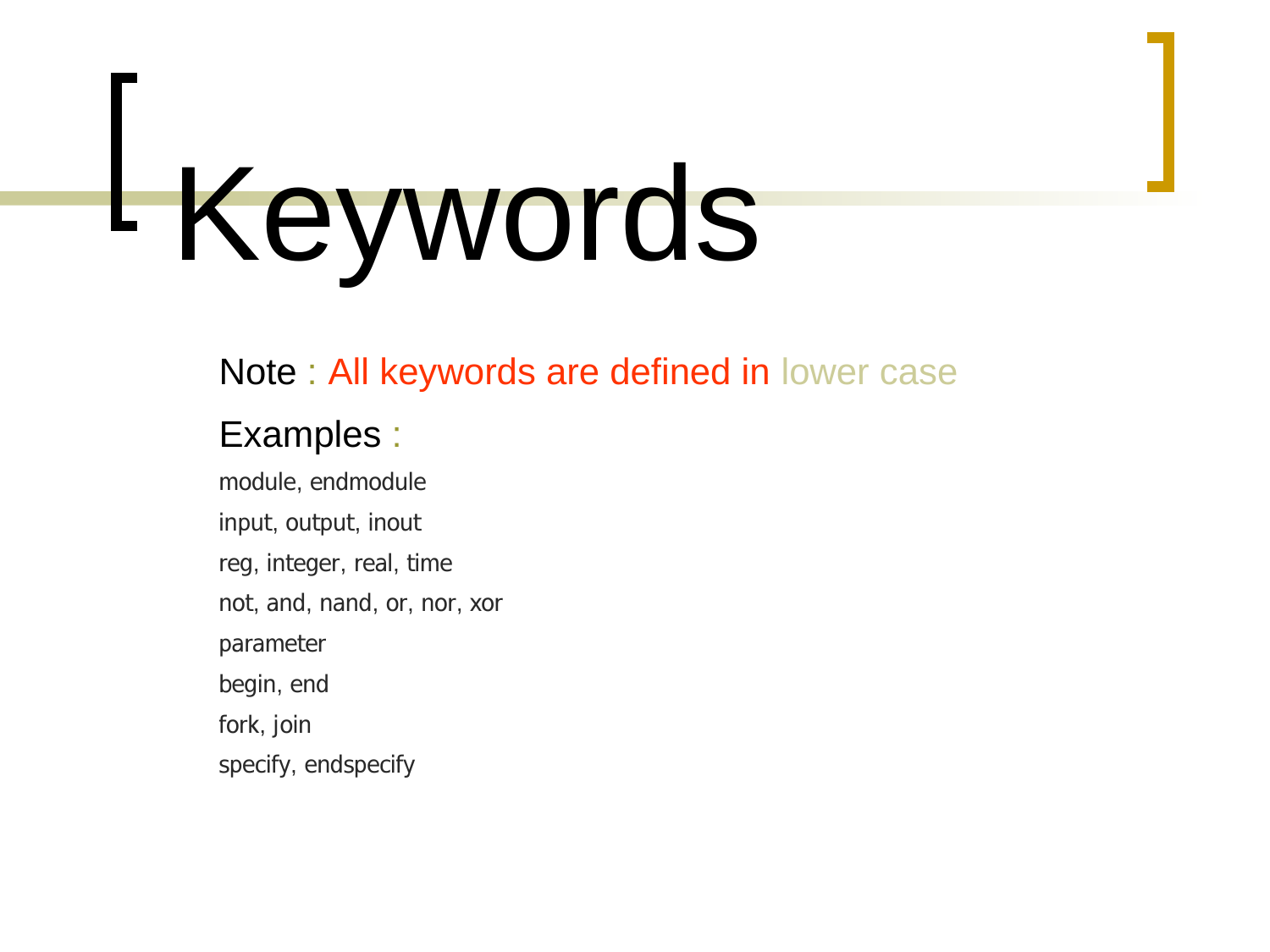

# Keywords
Note : All keywords are defined in lower case
Examples :
module, endmodule
input, output, inout
reg, integer, real, time
not, and, nand, or, nor, xor
parameter
begin, end
fork, join
specify, endspecify